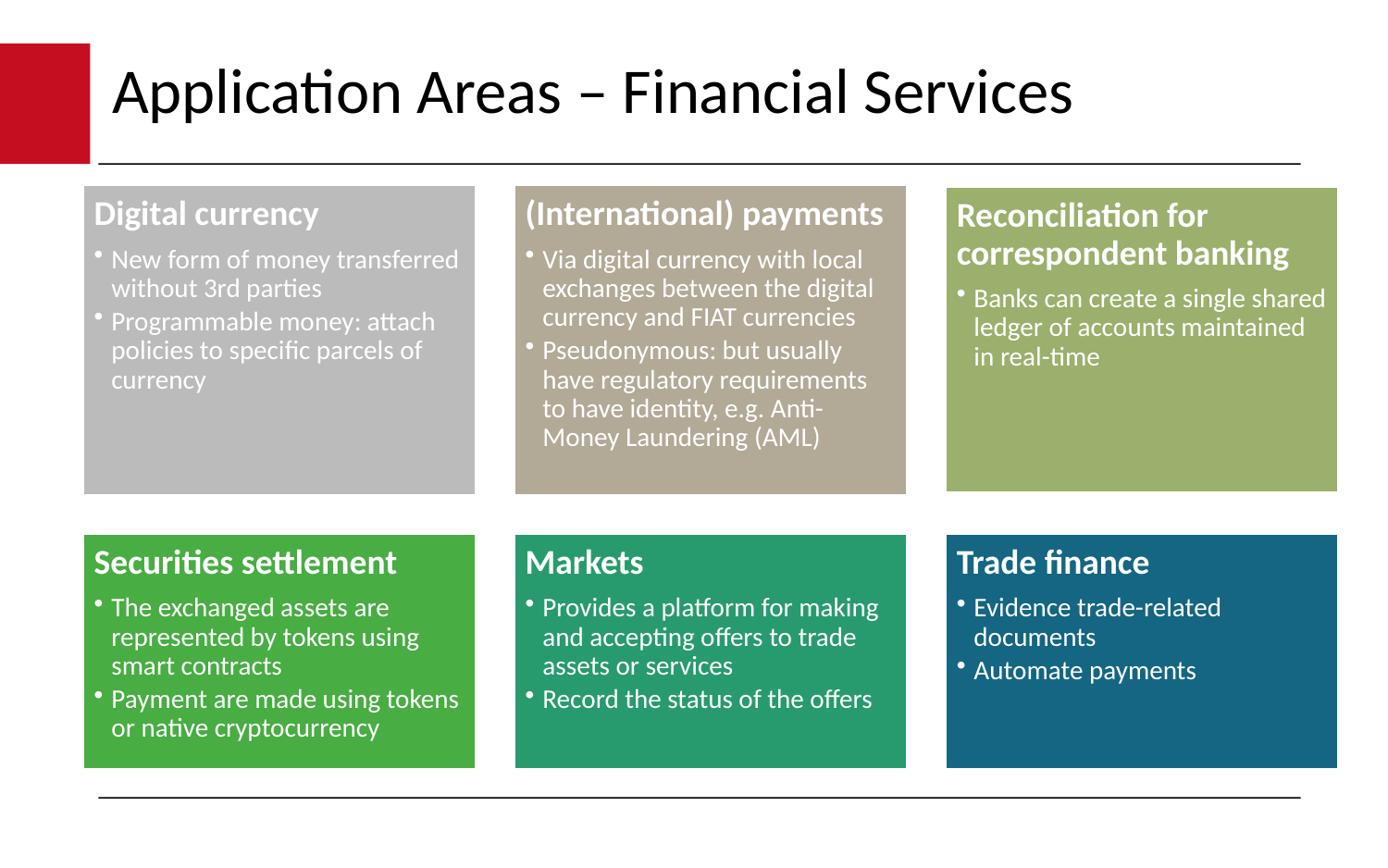

# Application Areas – Financial Services
Digital currency
New form of money transferred without 3rd parties
Programmable money: attach policies to specific parcels of currency
(International) payments
Via digital currency with local exchanges between the digital currency and FIAT currencies
Pseudonymous: but usually have regulatory requirements to have identity, e.g. Anti-Money Laundering (AML)
Reconciliation for correspondent banking
Banks can create a single shared ledger of accounts maintained in real-time
Securities settlement
The exchanged assets are represented by tokens using smart contracts
Payment are made using tokens or native cryptocurrency
Markets
Provides a platform for making and accepting offers to trade assets or services
Record the status of the offers
Trade finance
Evidence trade-related documents
Automate payments